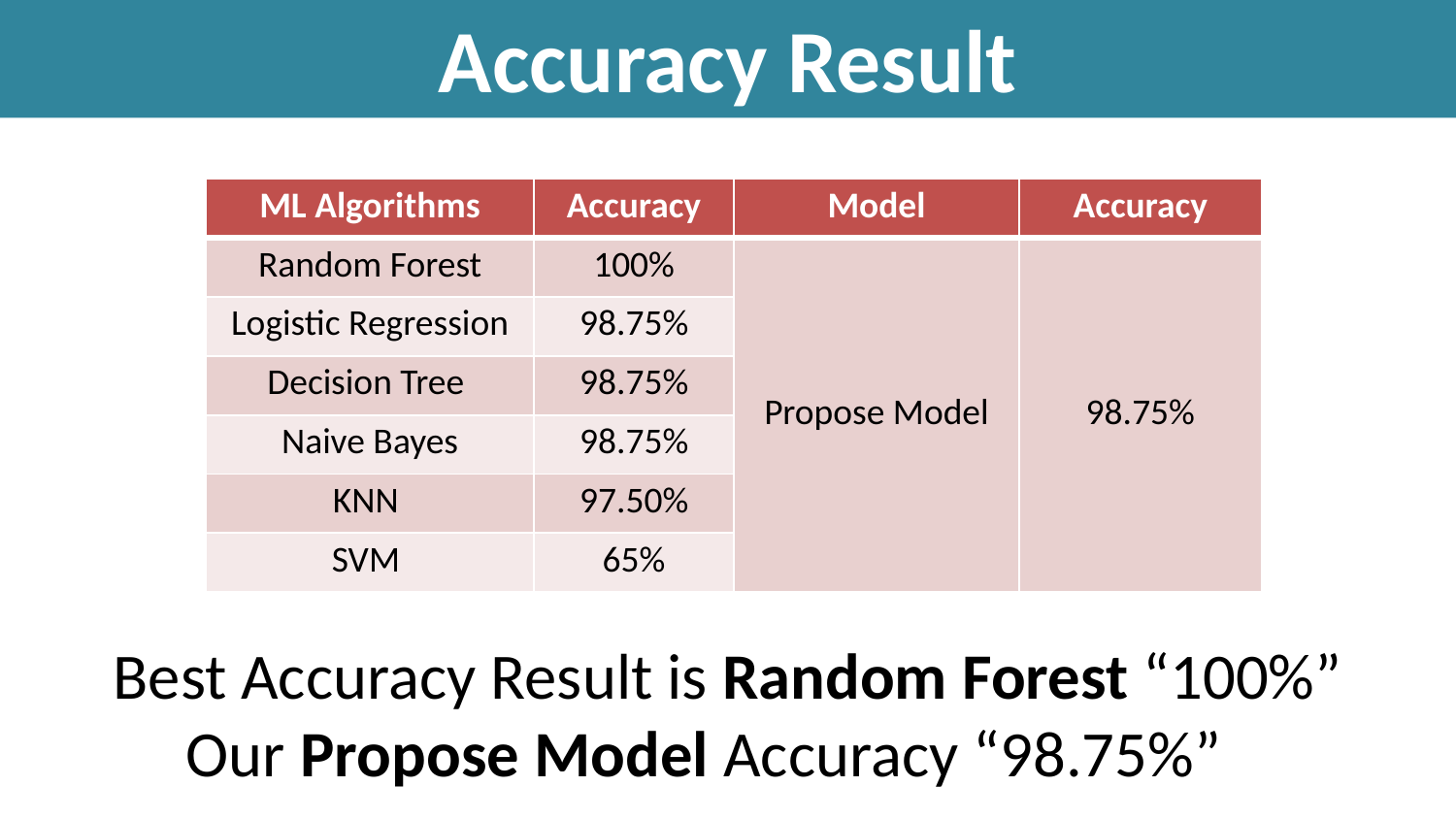

Accuracy Result
| ML Algorithms | Accuracy | Model | Accuracy |
| --- | --- | --- | --- |
| Random Forest | 100% | Propose Model | 98.75% |
| Logistic Regression | 98.75% |  |  |
| Decision Tree | 98.75% |  |  |
| Naive Bayes | 98.75% |  |  |
| KNN | 97.50% |  |  |
| SVM | 65% |  |  |
Best Accuracy Result is Random Forest “100%”
     Our Propose Model Accuracy “98.75%”